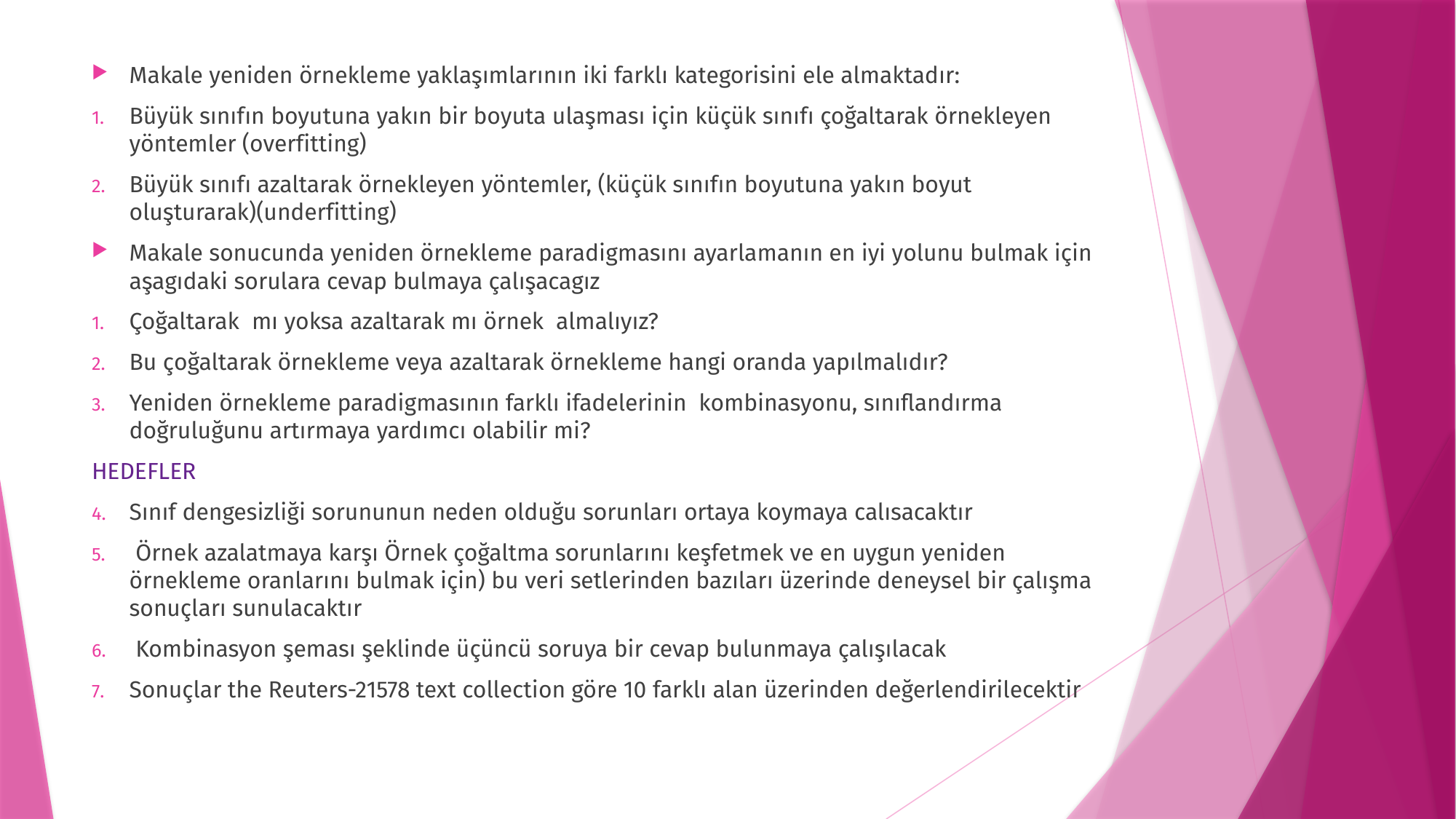

Makale yeniden örnekleme yaklaşımlarının iki farklı kategorisini ele almaktadır:
Büyük sınıfın boyutuna yakın bir boyuta ulaşması için küçük sınıfı çoğaltarak örnekleyen yöntemler (overfitting)
Büyük sınıfı azaltarak örnekleyen yöntemler, (küçük sınıfın boyutuna yakın boyut oluşturarak)(underfitting)
Makale sonucunda yeniden örnekleme paradigmasını ayarlamanın en iyi yolunu bulmak için aşagıdaki sorulara cevap bulmaya çalışacagız
Çoğaltarak  mı yoksa azaltarak mı örnek  almalıyız?
Bu çoğaltarak örnekleme veya azaltarak örnekleme hangi oranda yapılmalıdır?
Yeniden örnekleme paradigmasının farklı ifadelerinin  kombinasyonu, sınıflandırma doğruluğunu artırmaya yardımcı olabilir mi?
HEDEFLER
Sınıf dengesizliği sorununun neden olduğu sorunları ortaya koymaya calısacaktır
 Örnek azalatmaya karşı Örnek çoğaltma sorunlarını keşfetmek ve en uygun yeniden örnekleme oranlarını bulmak için) bu veri setlerinden bazıları üzerinde deneysel bir çalışma sonuçları sunulacaktır
 Kombinasyon şeması şeklinde üçüncü soruya bir cevap bulunmaya çalışılacak
Sonuçlar the Reuters-21578 text collection göre 10 farklı alan üzerinden değerlendirilecektir